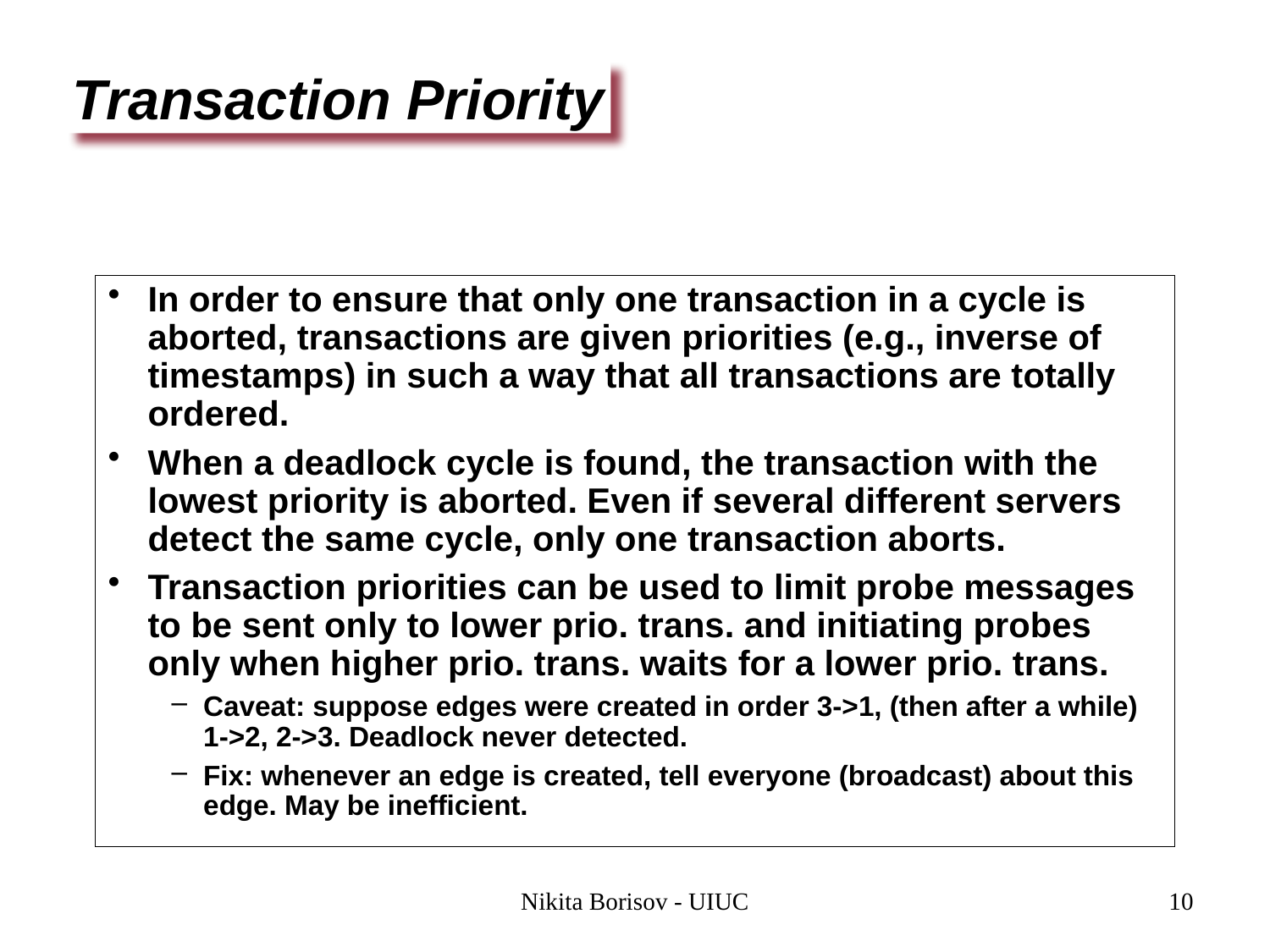

# Transaction Priority
In order to ensure that only one transaction in a cycle is aborted, transactions are given priorities (e.g., inverse of timestamps) in such a way that all transactions are totally ordered.
When a deadlock cycle is found, the transaction with the lowest priority is aborted. Even if several different servers detect the same cycle, only one transaction aborts.
Transaction priorities can be used to limit probe messages to be sent only to lower prio. trans. and initiating probes only when higher prio. trans. waits for a lower prio. trans.
Caveat: suppose edges were created in order 3->1, (then after a while) 1->2, 2->3. Deadlock never detected.
Fix: whenever an edge is created, tell everyone (broadcast) about this edge. May be inefficient.

Nikita Borisov - UIUC
10